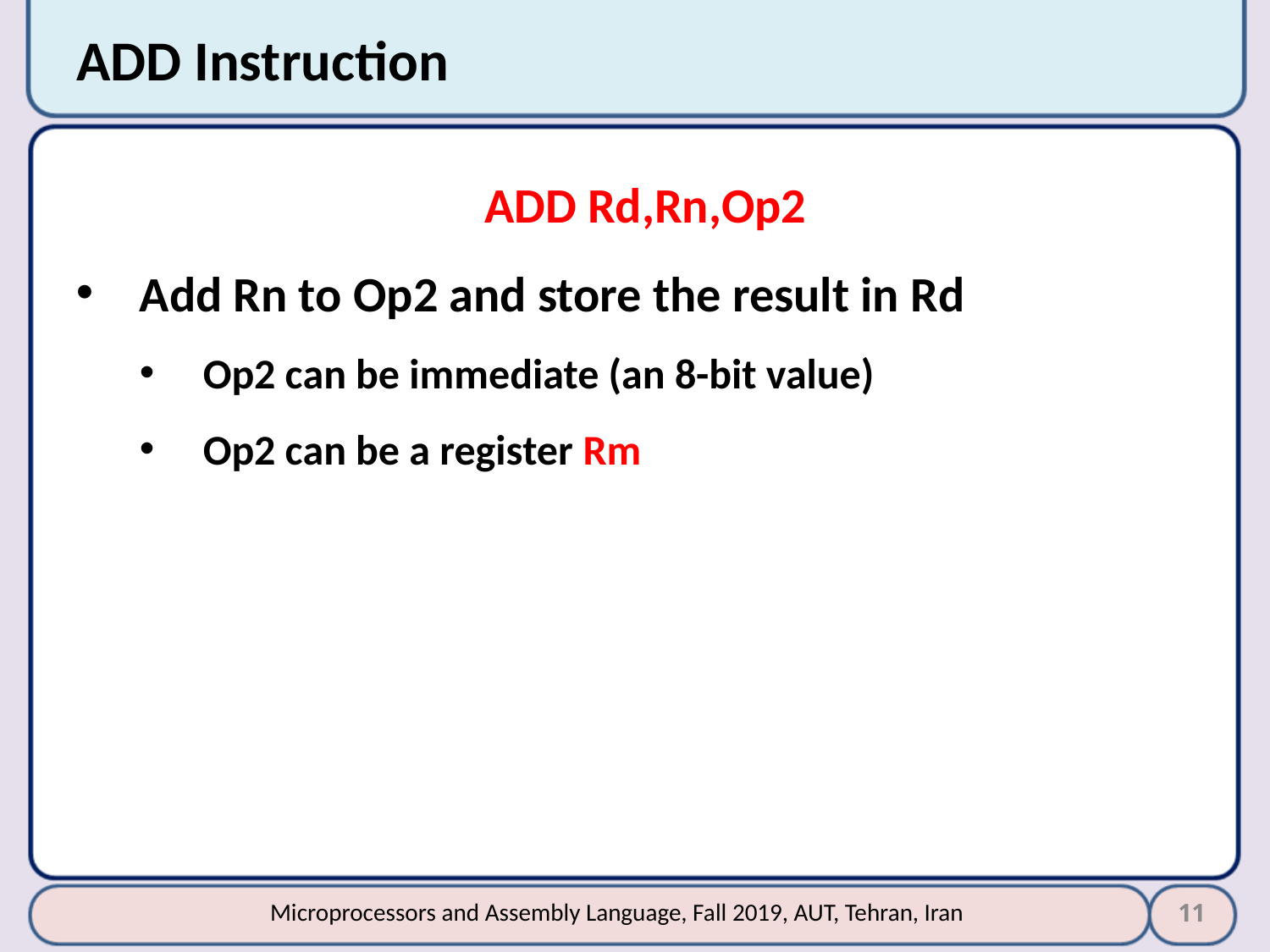

# ADD Instruction
ADD Rd,Rn,Op2
Add Rn to Op2 and store the result in Rd
Op2 can be immediate (an 8-bit value)
Op2 can be a register Rm

11
Microprocessors and Assembly Language, Fall 2019, AUT, Tehran, Iran